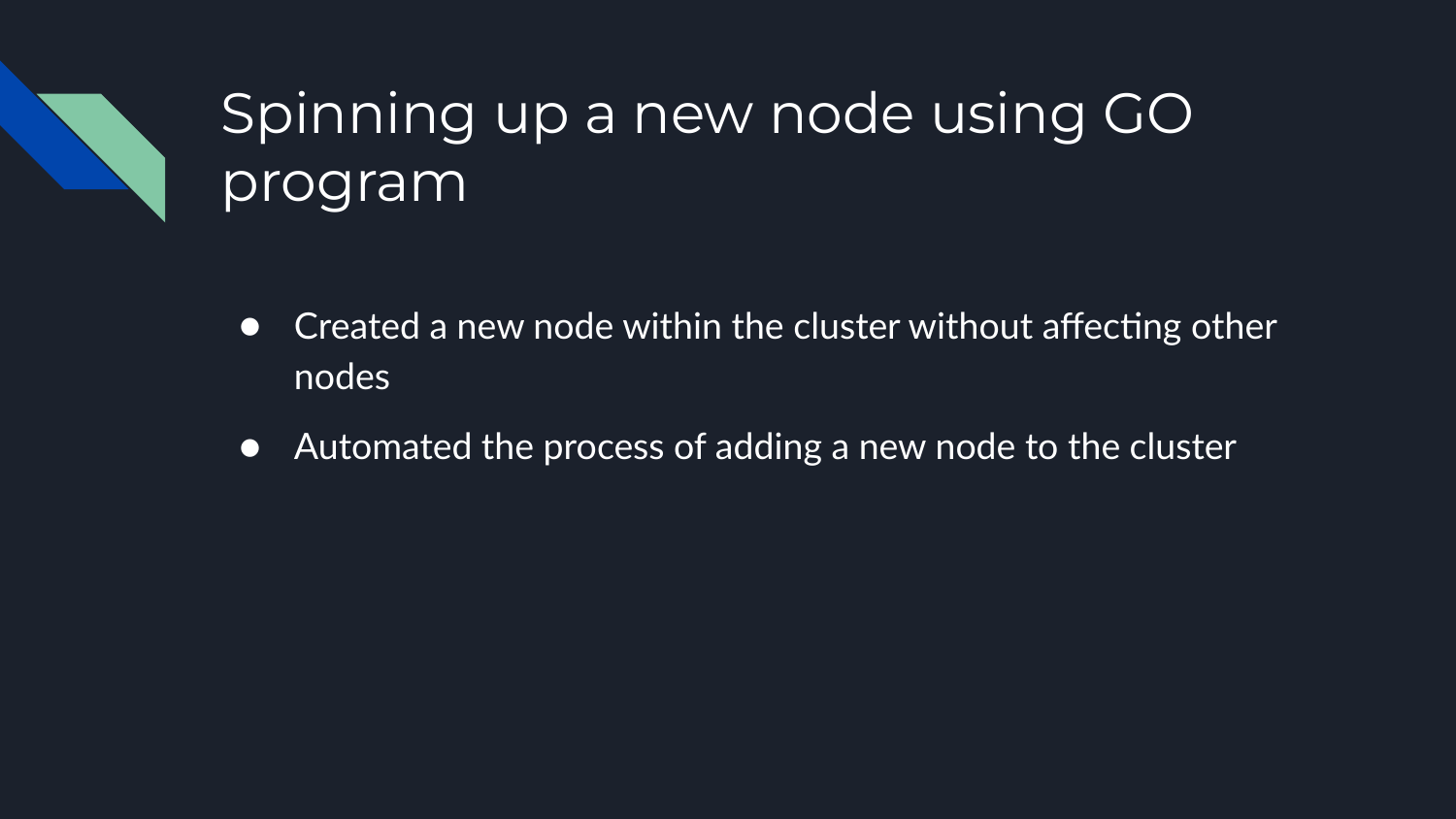

# Spinning up a new node using GO program
Created a new node within the cluster without affecting other nodes
Automated the process of adding a new node to the cluster